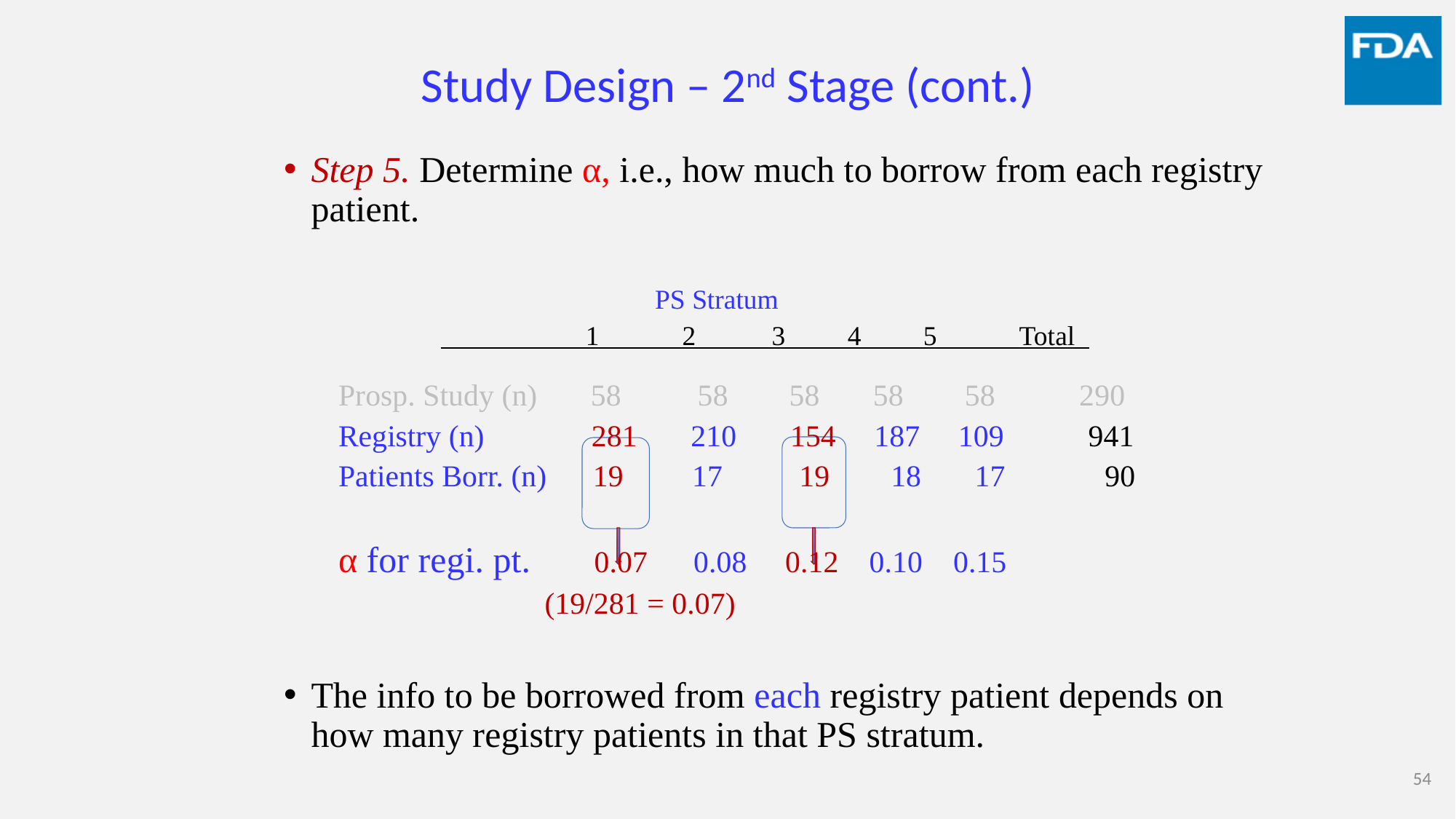

# Study Design – 2nd Stage (cont.)
Step 5. Determine α, i.e., how much to borrow from each registry patient.

                               PS Stratum
                     1            2           3         4         5            Total

Prosp. Study (n)       58          58        58       58        58           290
Registry (n)              281       210       154     187     109           941
Patients Borr. (n)      19         17          19        18       17             90

α for regi. pt.       0.07      0.08     0.12    0.10    0.15
                           (19/281 = 0.07)

The info to be borrowed from each registry patient depends on how many registry patients in that PS stratum.

54